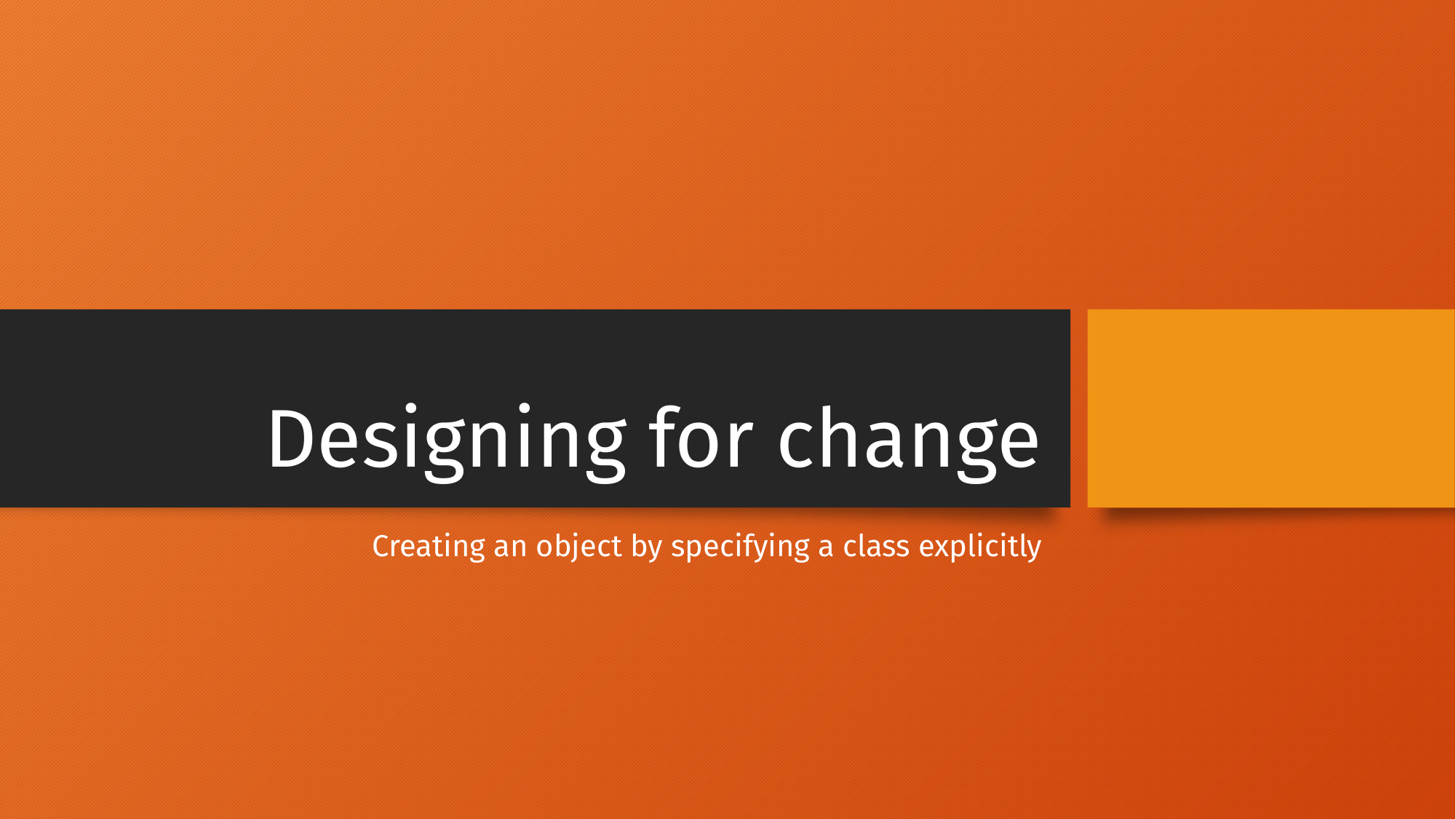

# Designing for change
Creating an object by specifying a class explicitly